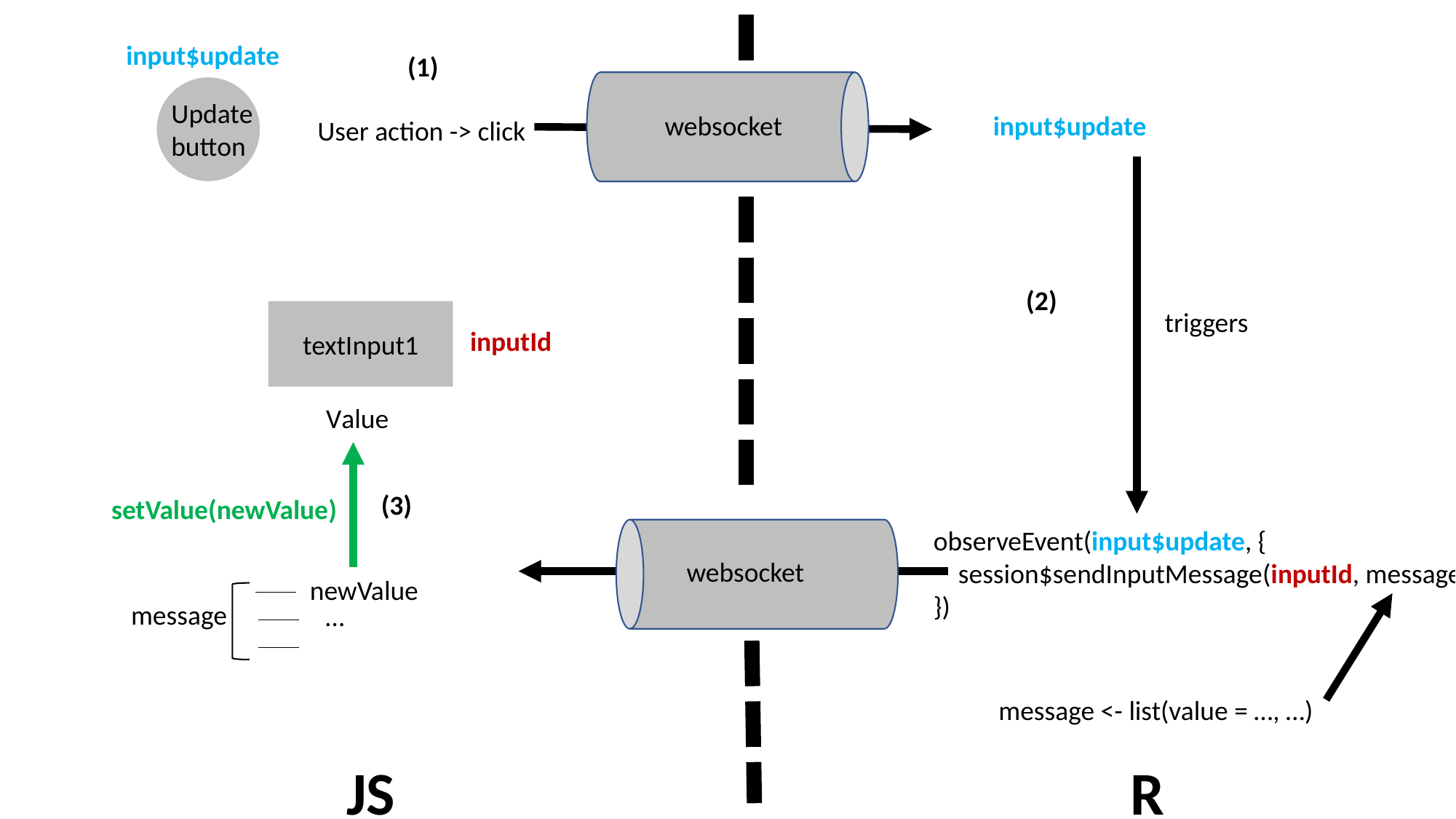

input$update
(1)

Update button
websocket
input$update
User action -> click
(2)
triggers
textInput1
inputId
Value

(3)
setValue(newValue)
observeEvent(input$update, {
    session$sendInputMessage(inputId, message)
})
websocket
newValue

message
…
message <- list(value = …, …)
JS
R